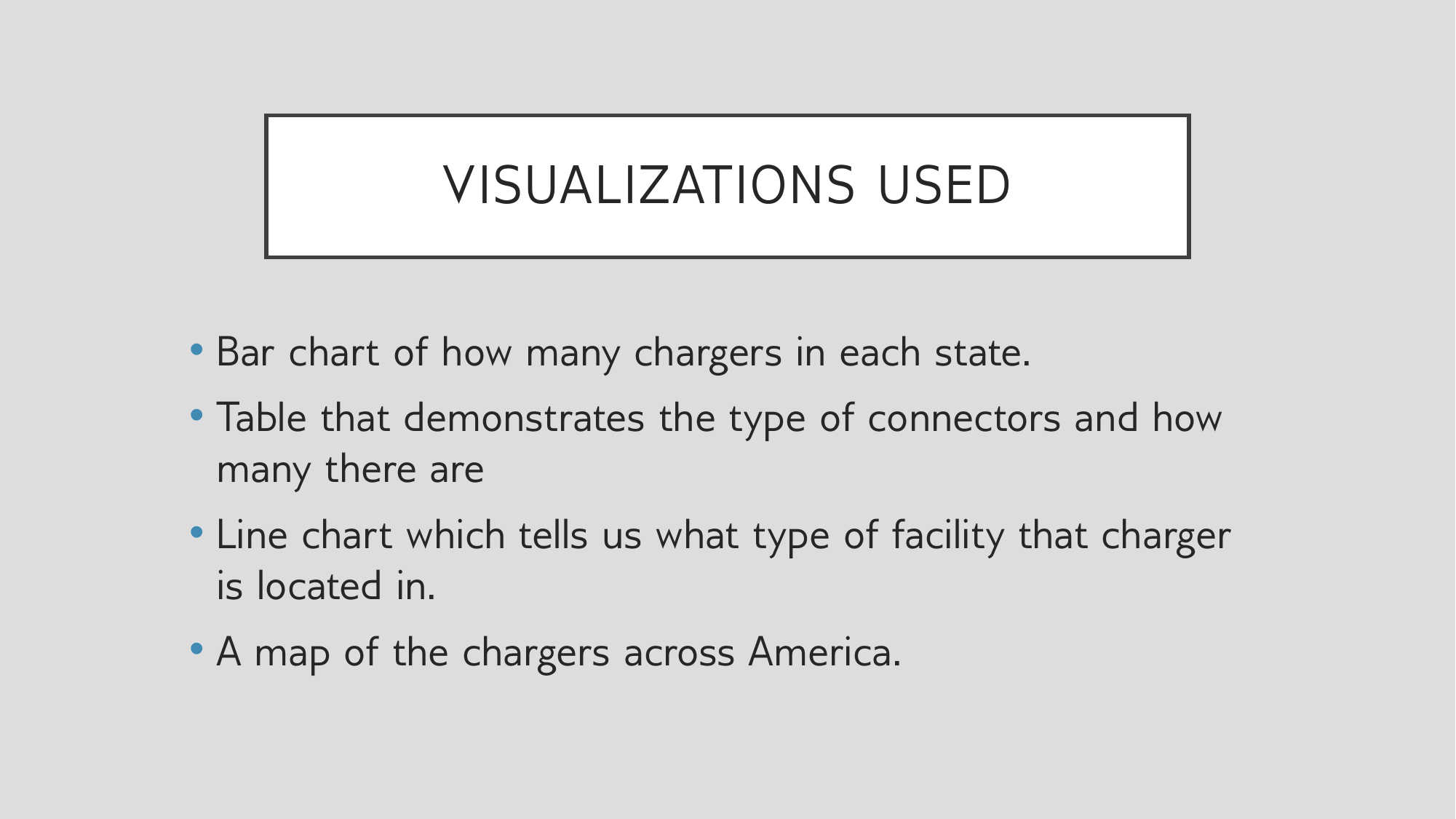

# Visualizations used
Bar chart of how many chargers in each state.
Table that demonstrates the type of connectors and how many there are
Line chart which tells us what type of facility that charger is located in.
A map of the chargers across America.